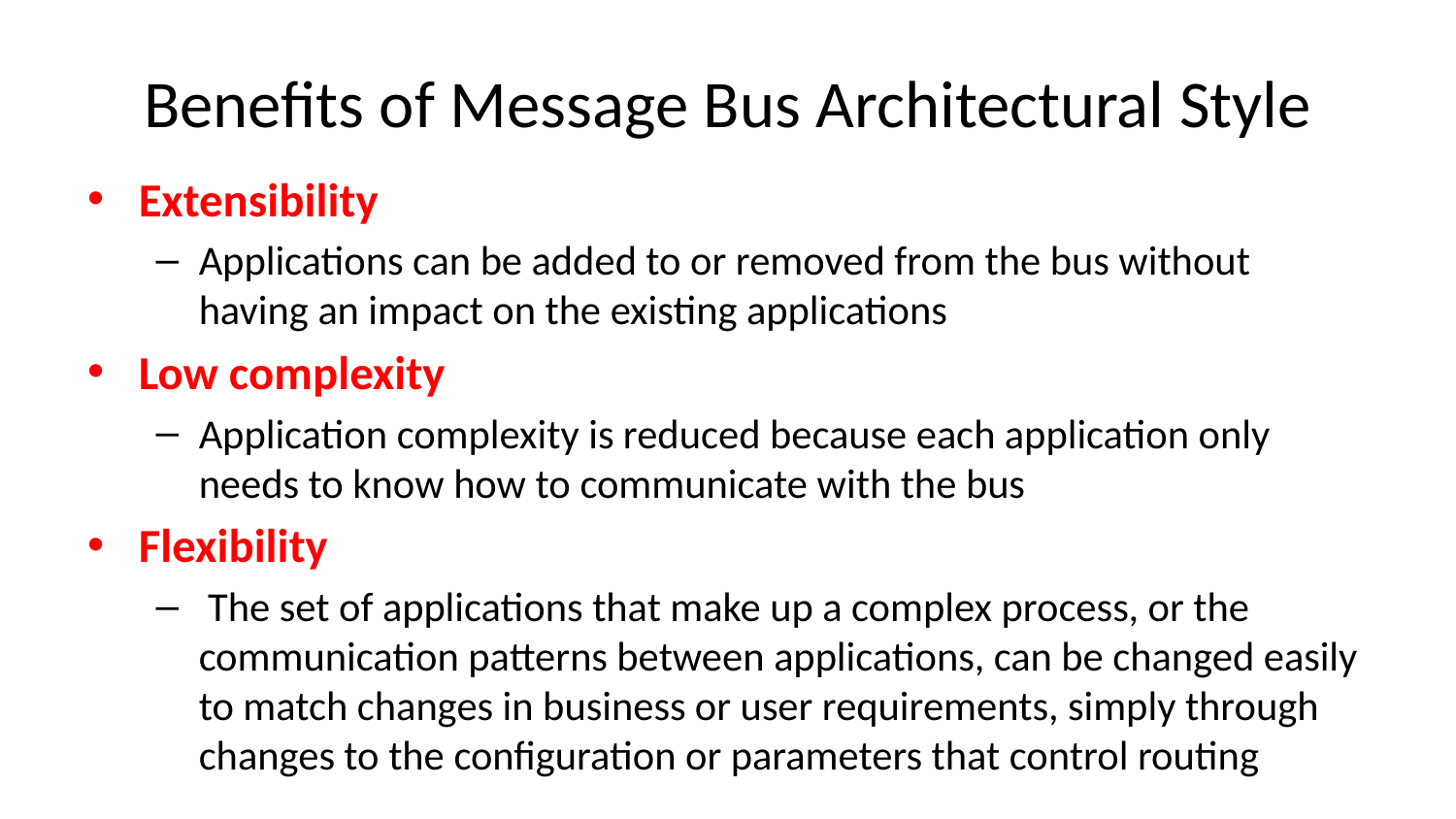

# Benefits of Message Bus Architectural Style
Extensibility
Applications can be added to or removed from the bus without having an impact on the existing applications
Low complexity
Application complexity is reduced because each application only needs to know how to communicate with the bus
Flexibility
 The set of applications that make up a complex process, or the communication patterns between applications, can be changed easily to match changes in business or user requirements, simply through changes to the configuration or parameters that control routing